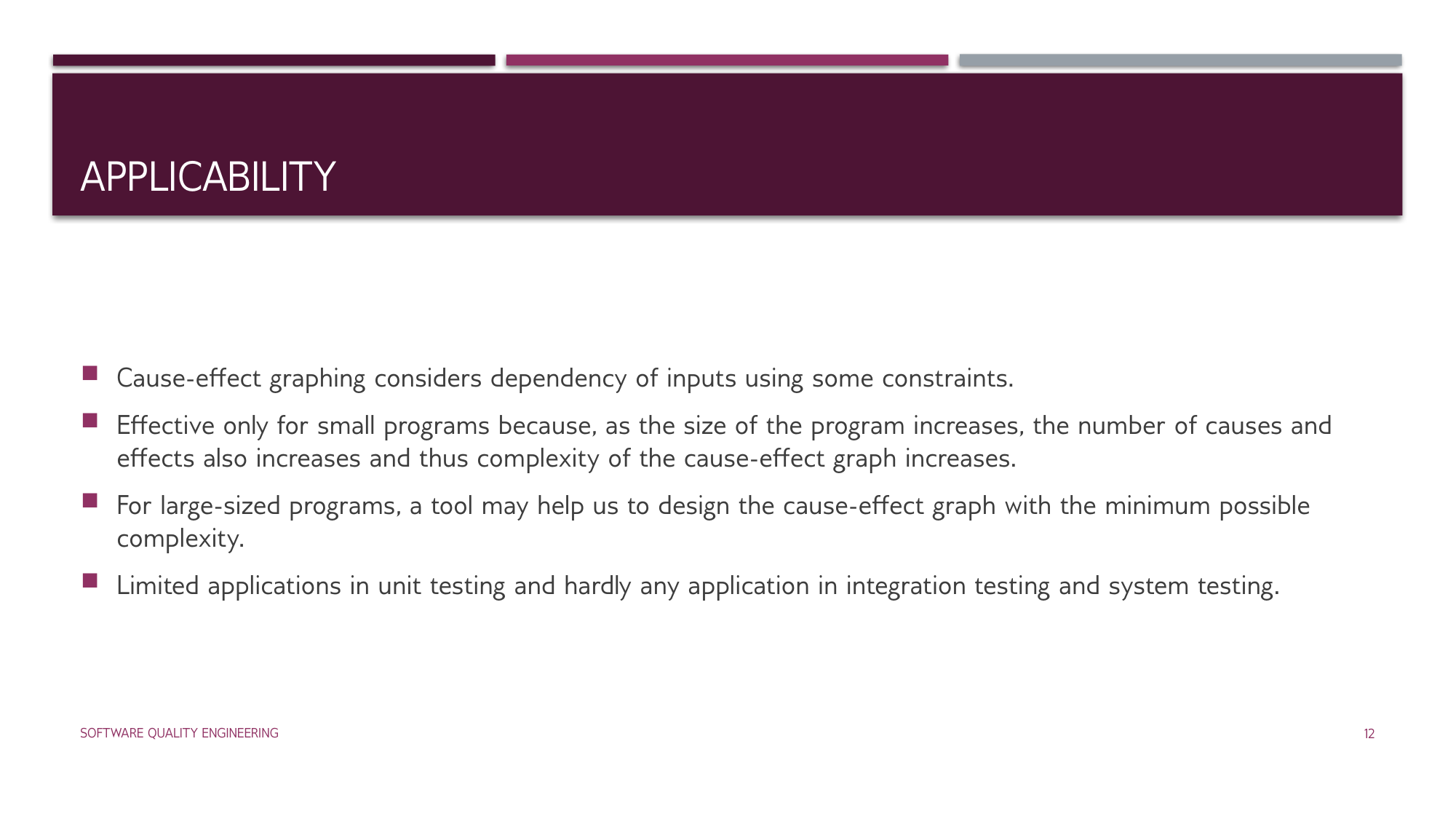

# applicability
Cause-effect graphing considers dependency of inputs using some constraints.
Effective only for small programs because, as the size of the program increases, the number of causes and effects also increases and thus complexity of the cause-effect graph increases.
For large-sized programs, a tool may help us to design the cause-effect graph with the minimum possible  complexity.
Limited applications in unit testing and hardly any application in integration testing and system testing.
Software Quality Engineering
12